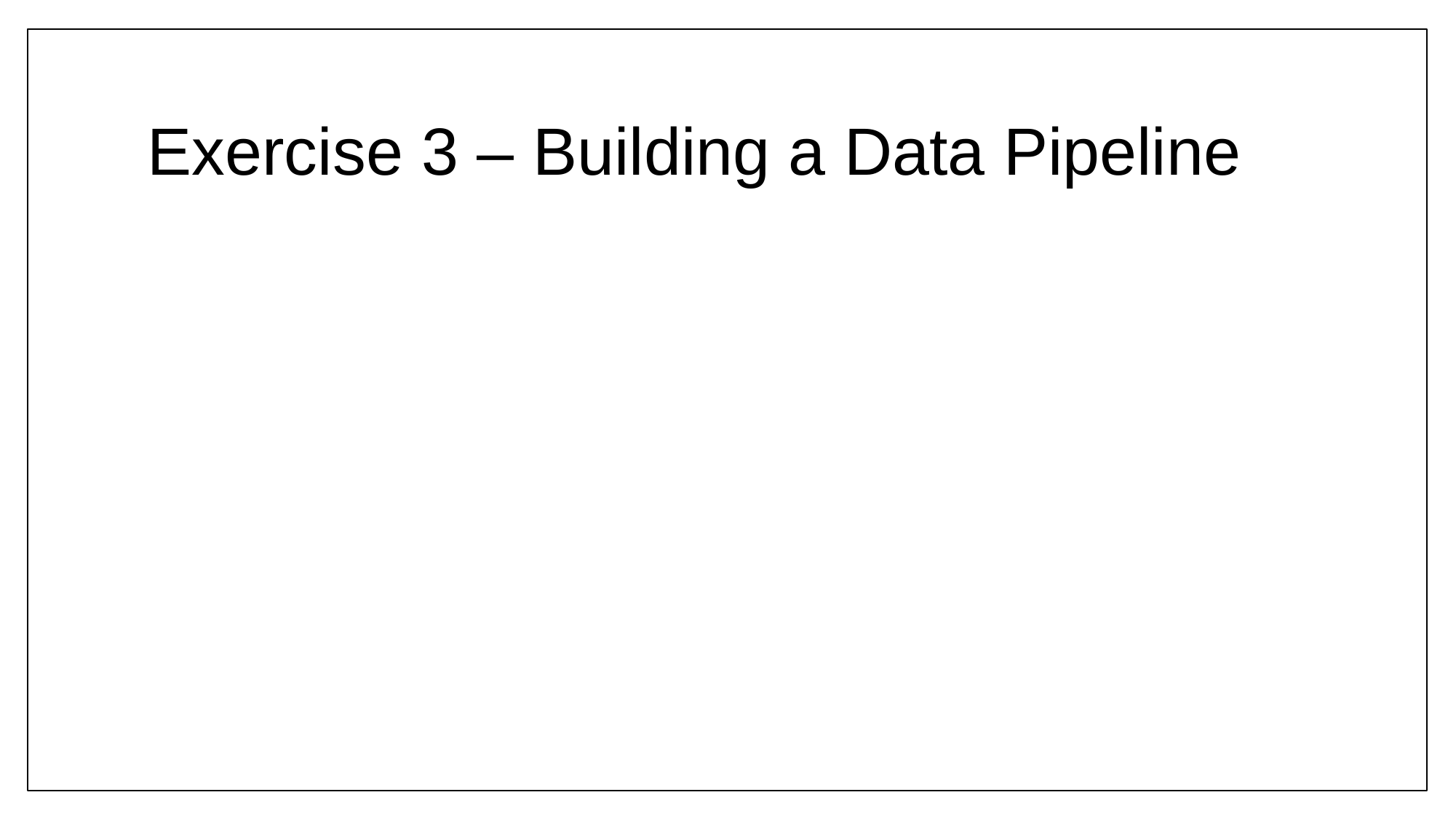

# Exercise 3 – Building a Data Pipeline